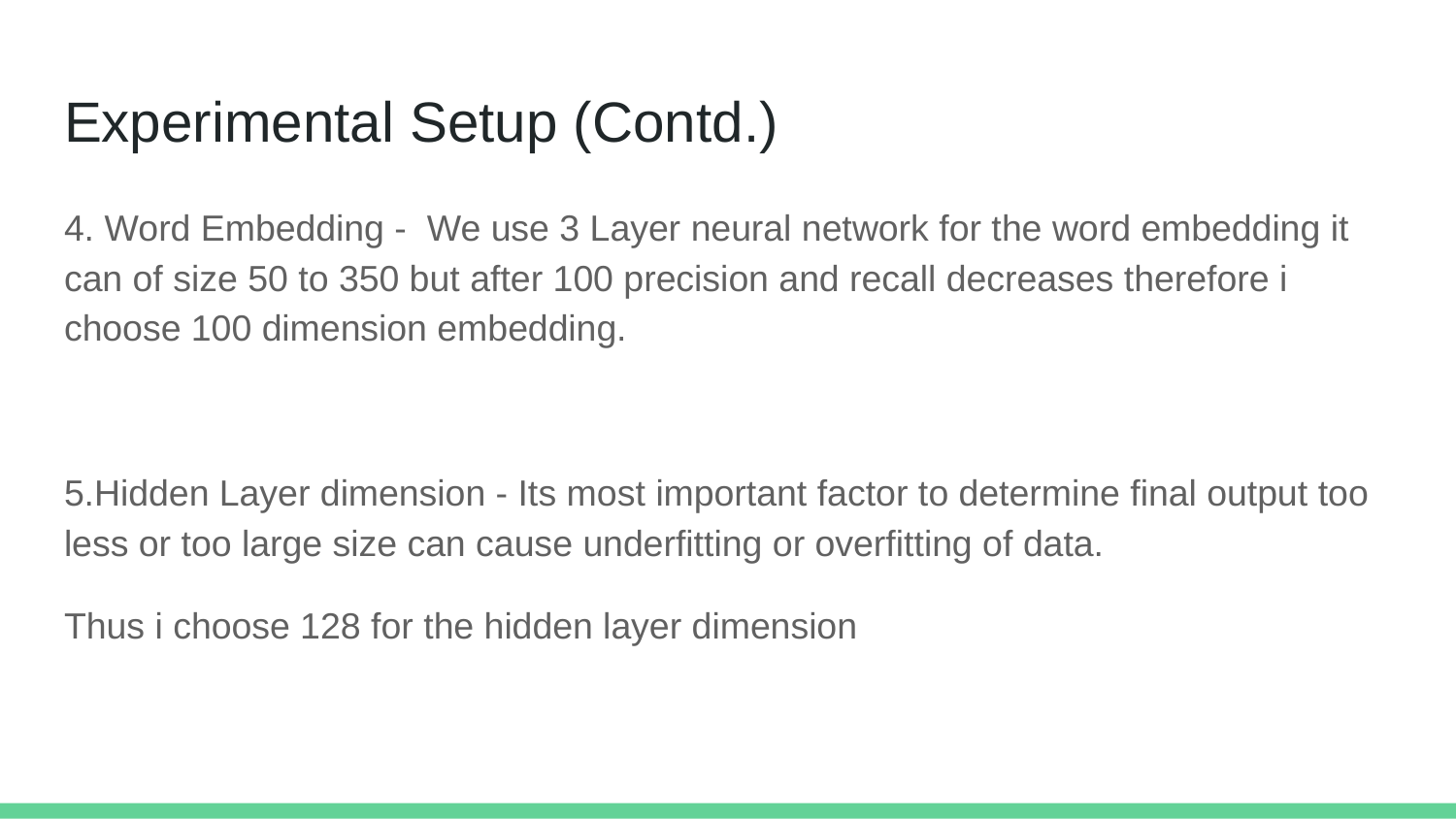

# Experimental Setup (Contd.)
4. Word Embedding -  We use 3 Layer neural network for the word embedding it can of size 50 to 350 but after 100 precision and recall decreases therefore i choose 100 dimension embedding.

5.Hidden Layer dimension - Its most important factor to determine final output too less or too large size can cause underfitting or overfitting of data.
Thus i choose 128 for the hidden layer dimension